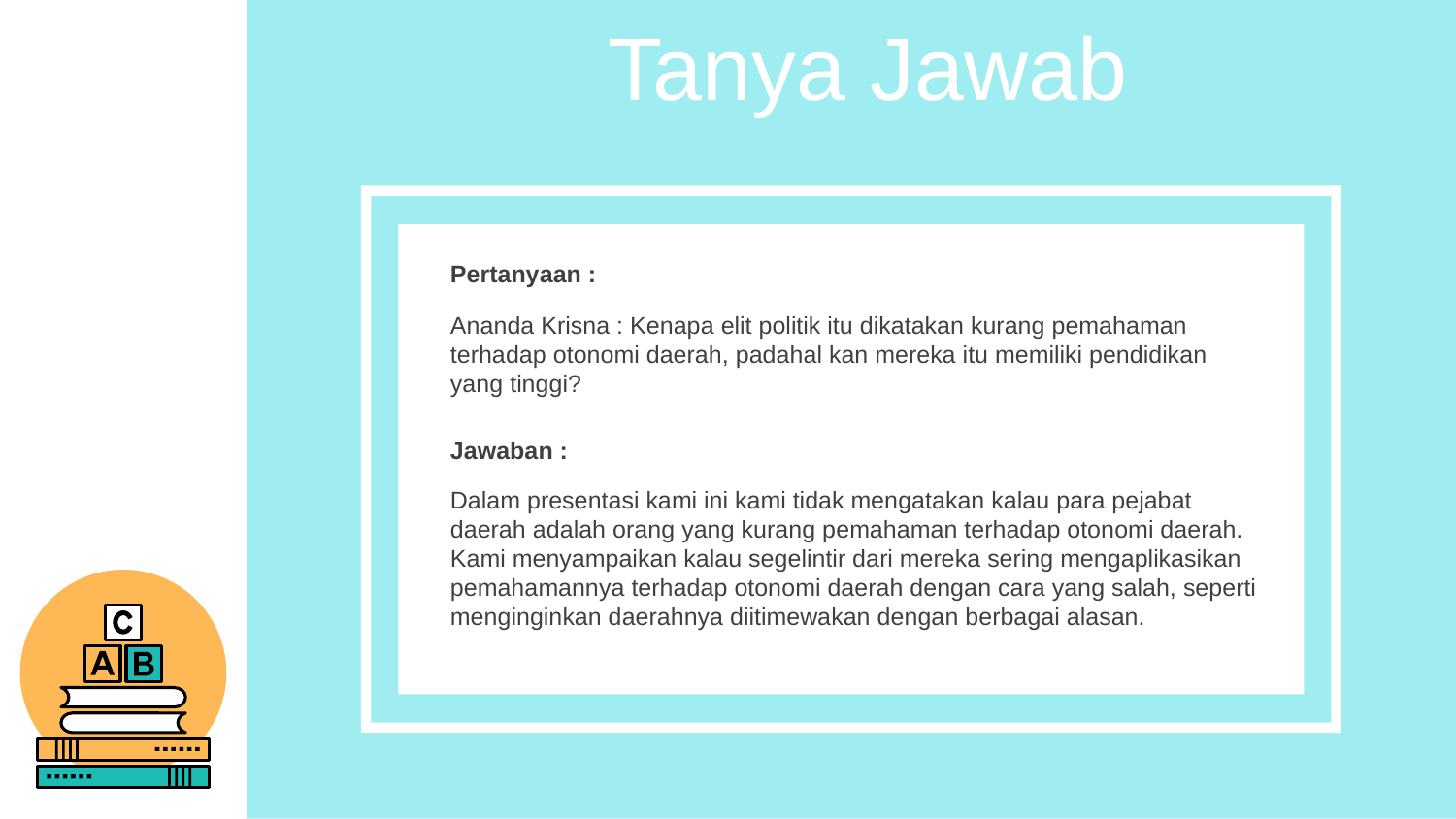

Tanya Jawab

Pertanyaan :
Ananda Krisna : Kenapa elit politik itu dikatakan kurang pemahaman terhadap otonomi daerah, padahal kan mereka itu memiliki pendidikan yang tinggi?

Dalam presentasi kami ini kami tidak mengatakan kalau para pejabat daerah adalah orang yang kurang pemahaman terhadap otonomi daerah. Kami menyampaikan kalau segelintir dari mereka sering mengaplikasikan pemahamannya terhadap otonomi daerah dengan cara yang salah, seperti menginginkan daerahnya diitimewakan dengan berbagai alasan.
Jawaban :